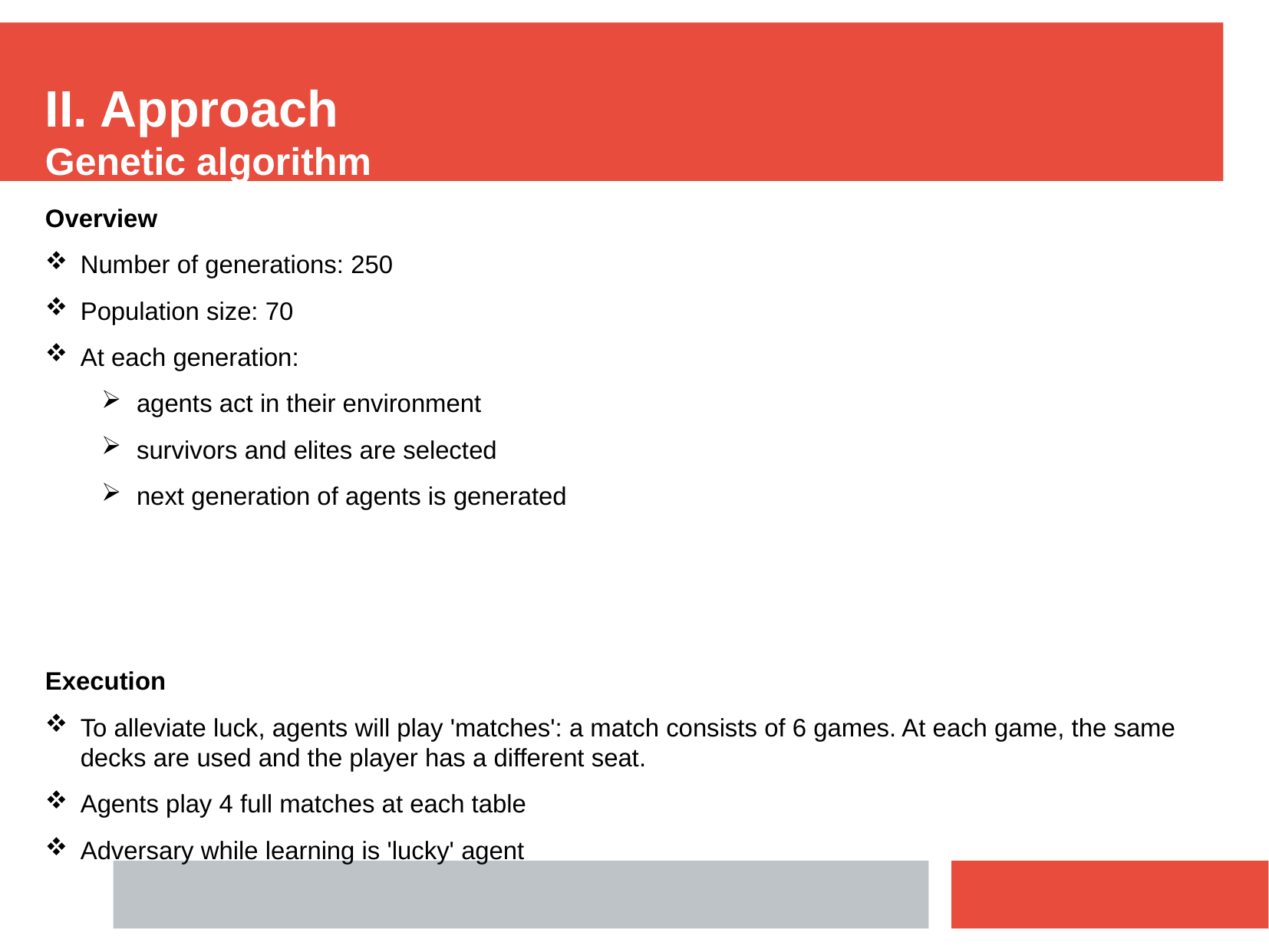

II. Approach
Genetic algorithm
Overview
Number of generations: 250
Population size: 70
At each generation:
agents act in their environment
survivors and elites are selected
next generation of agents is generated

Execution
To alleviate luck, agents will play 'matches': a match consists of 6 games. At each game, the same decks are used and the player has a different seat.
Agents play 4 full matches at each table
Adversary while learning is 'lucky' agent